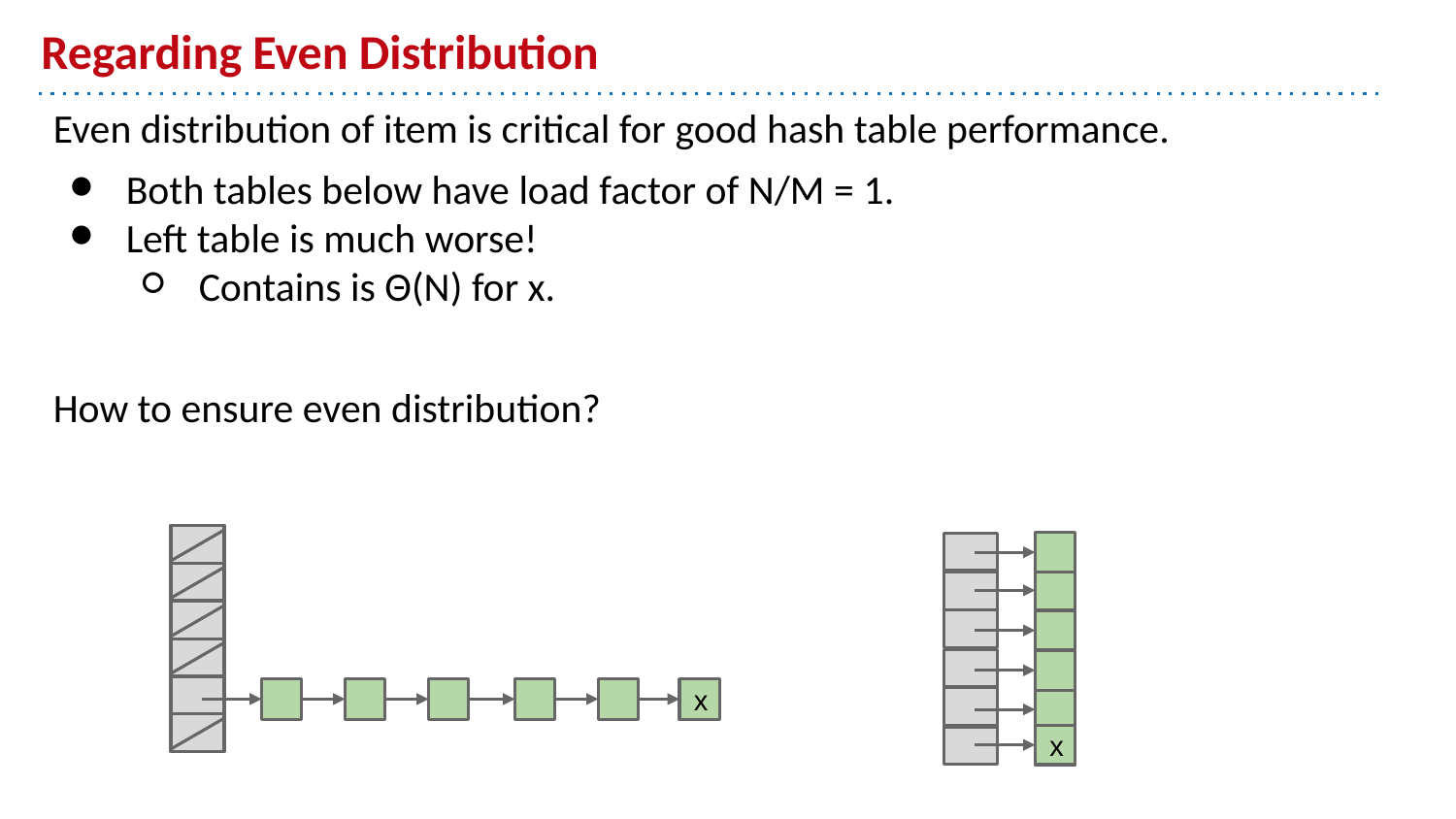

# Regarding Even Distribution
Even distribution of item is critical for good hash table performance.
Both tables below have load factor of N/M = 1.
Left table is much worse!
Contains is Θ(N) for x.

How to ensure even distribution?

x

x